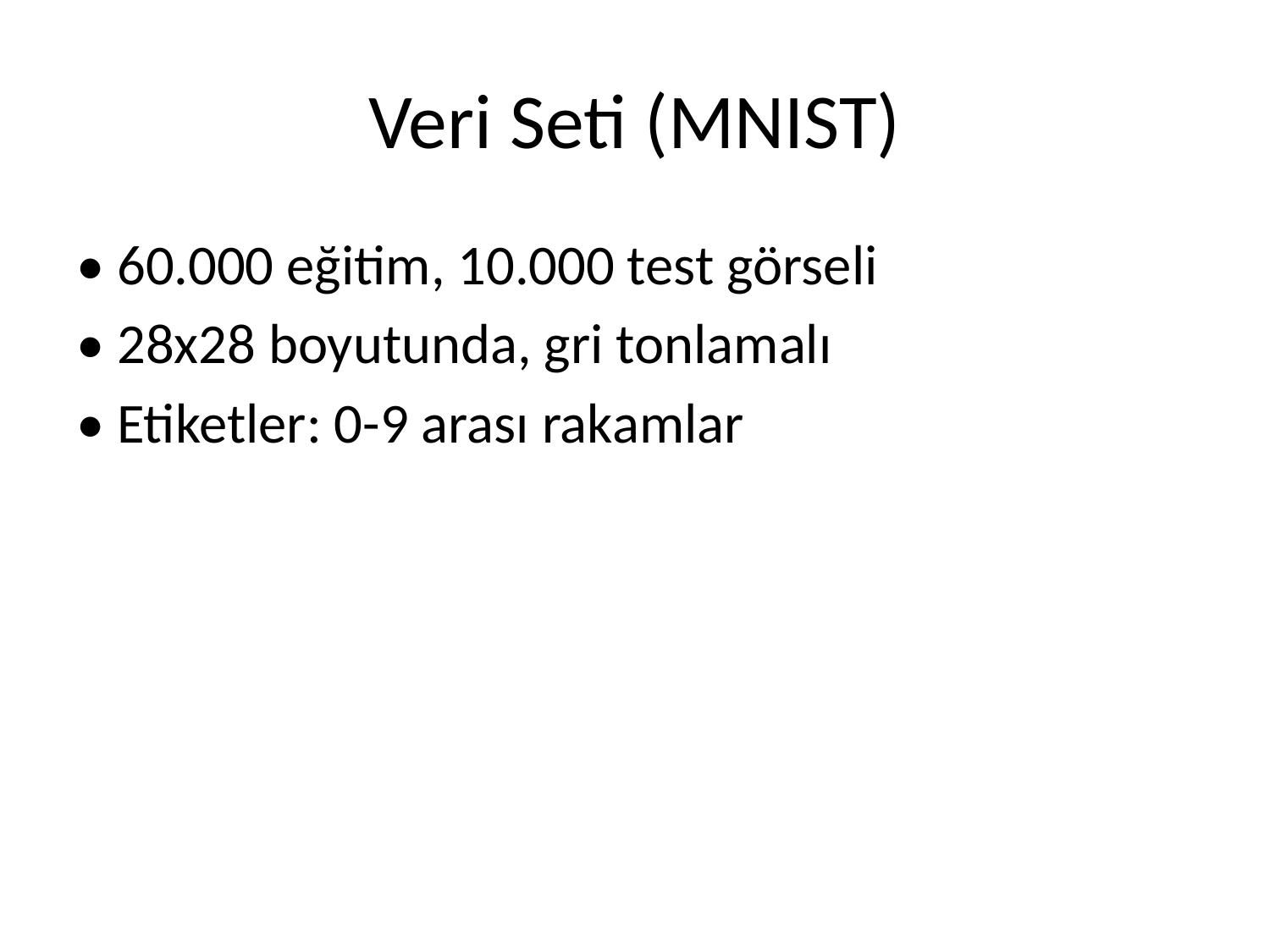

# Veri Seti (MNIST)
• 60.000 eğitim, 10.000 test görseli
• 28x28 boyutunda, gri tonlamalı
• Etiketler: 0-9 arası rakamlar